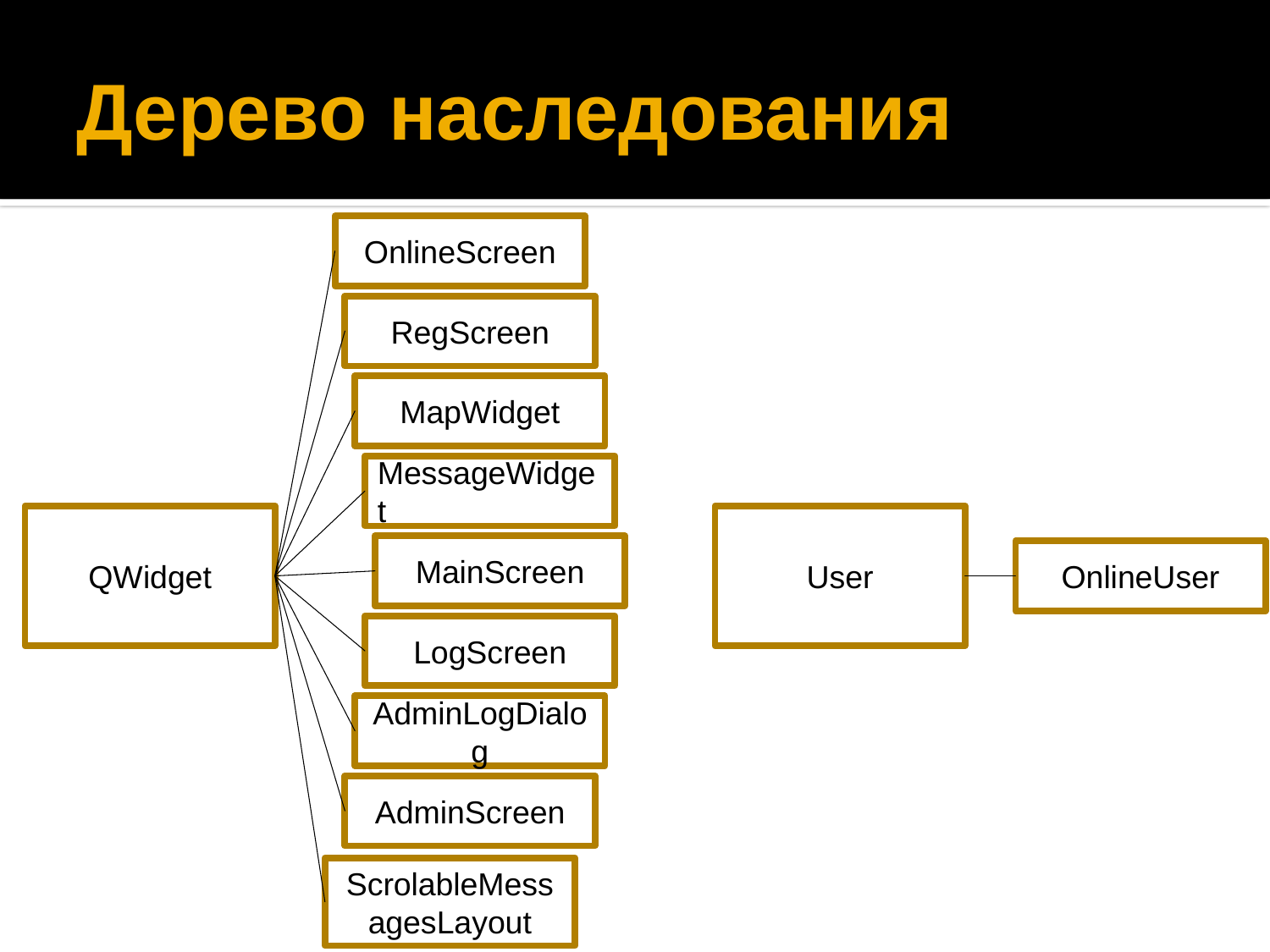

# Дерево наследования
OnlineScreen
RegScreen
MapWidget
MessageWidget
QWidget
User
MainScreen
OnlineUser
LogScreen
AdminLogDialog
AdminScreen
ScrolableMessagesLayout